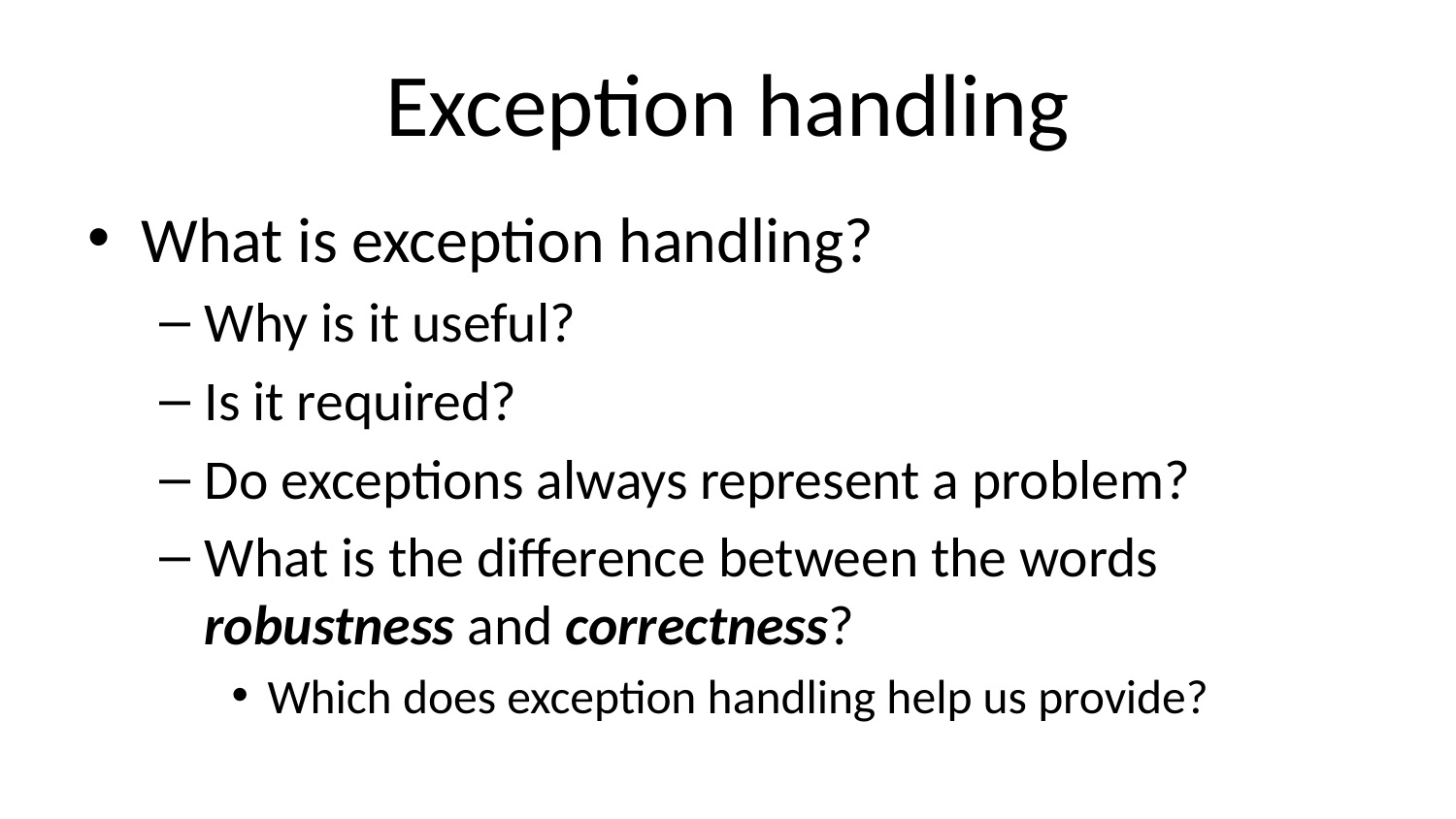

# Exception handling
What is exception handling?
Why is it useful?
Is it required?
Do exceptions always represent a problem?
What is the difference between the words robustness and correctness?
Which does exception handling help us provide?